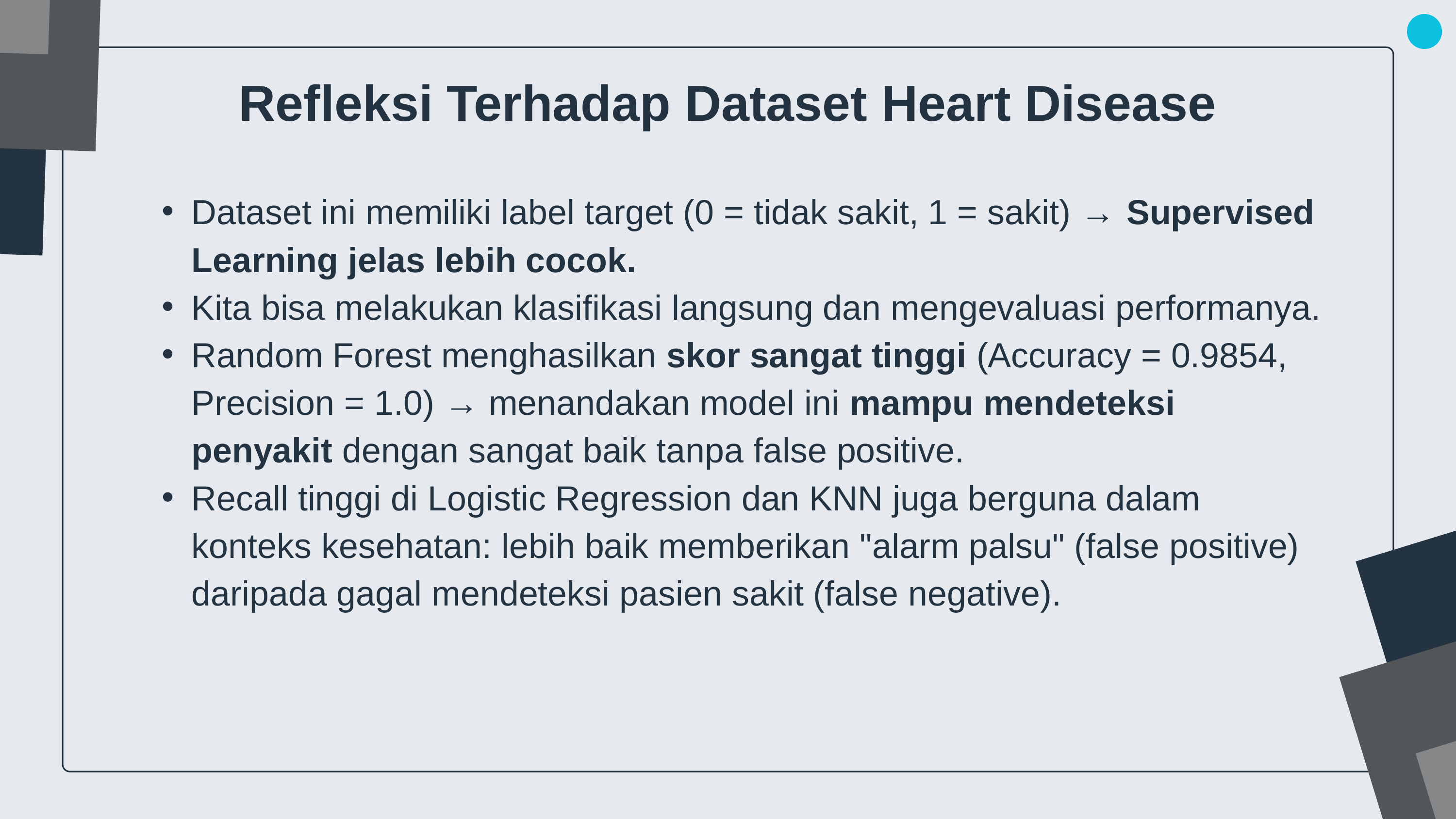

Refleksi Terhadap Dataset Heart Disease

Dataset ini memiliki label target (0 = tidak sakit, 1 = sakit) → Supervised Learning jelas lebih cocok.
Kita bisa melakukan klasifikasi langsung dan mengevaluasi performanya.
Random Forest menghasilkan skor sangat tinggi (Accuracy = 0.9854, Precision = 1.0) → menandakan model ini mampu mendeteksi penyakit dengan sangat baik tanpa false positive.
Recall tinggi di Logistic Regression dan KNN juga berguna dalam konteks kesehatan: lebih baik memberikan "alarm palsu" (false positive) daripada gagal mendeteksi pasien sakit (false negative).